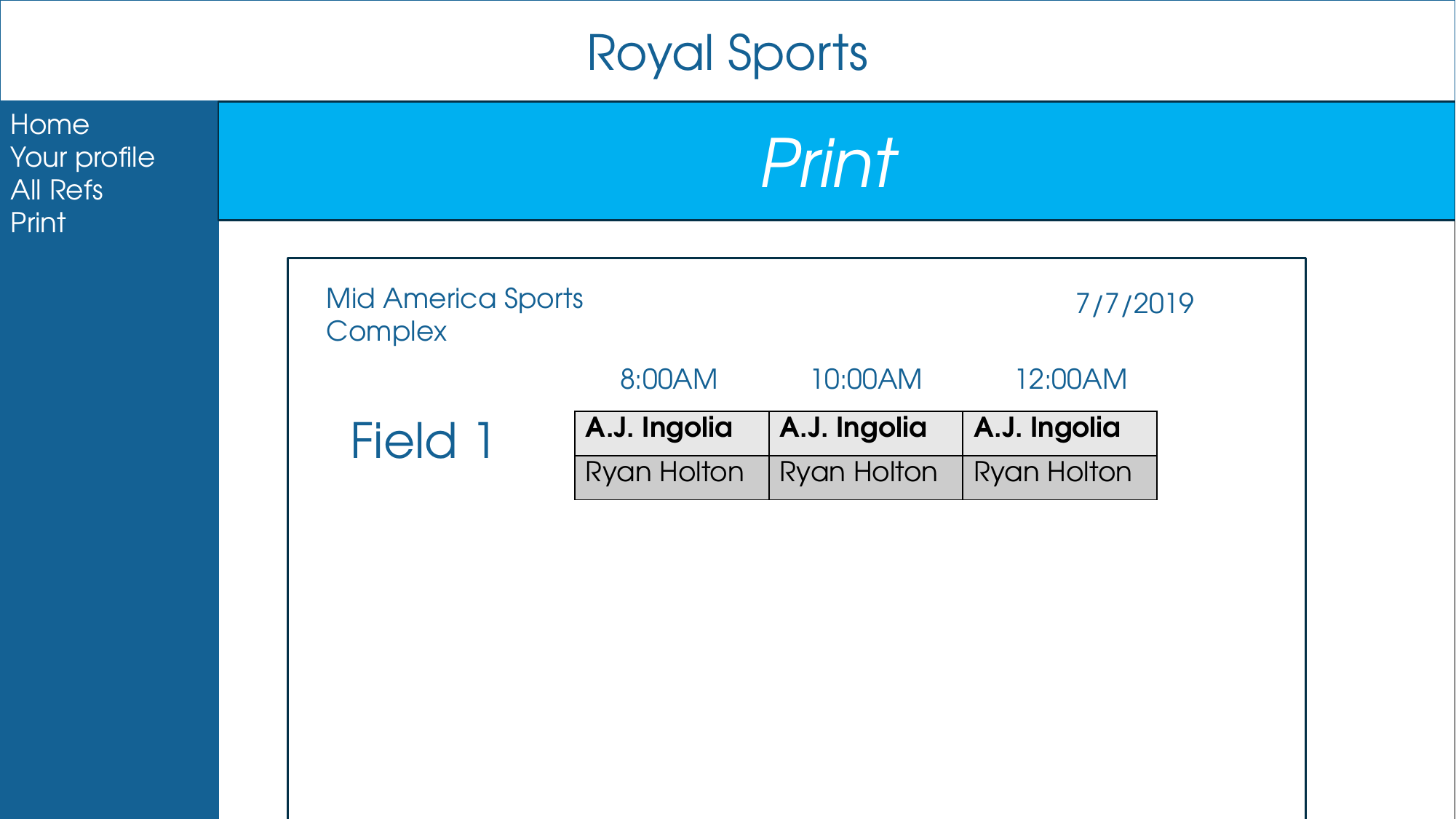

Royal Sports

Home
Your profile
All Refs
Print

Print

Mid America Sports Complex
7/7/2019
8:00AM            10:00AM            12:00AM
Field 1
| A.J. Ingolia | A.J. Ingolia | A.J. Ingolia |
| --- | --- | --- |
| Ryan Holton | Ryan Holton | Ryan Holton |